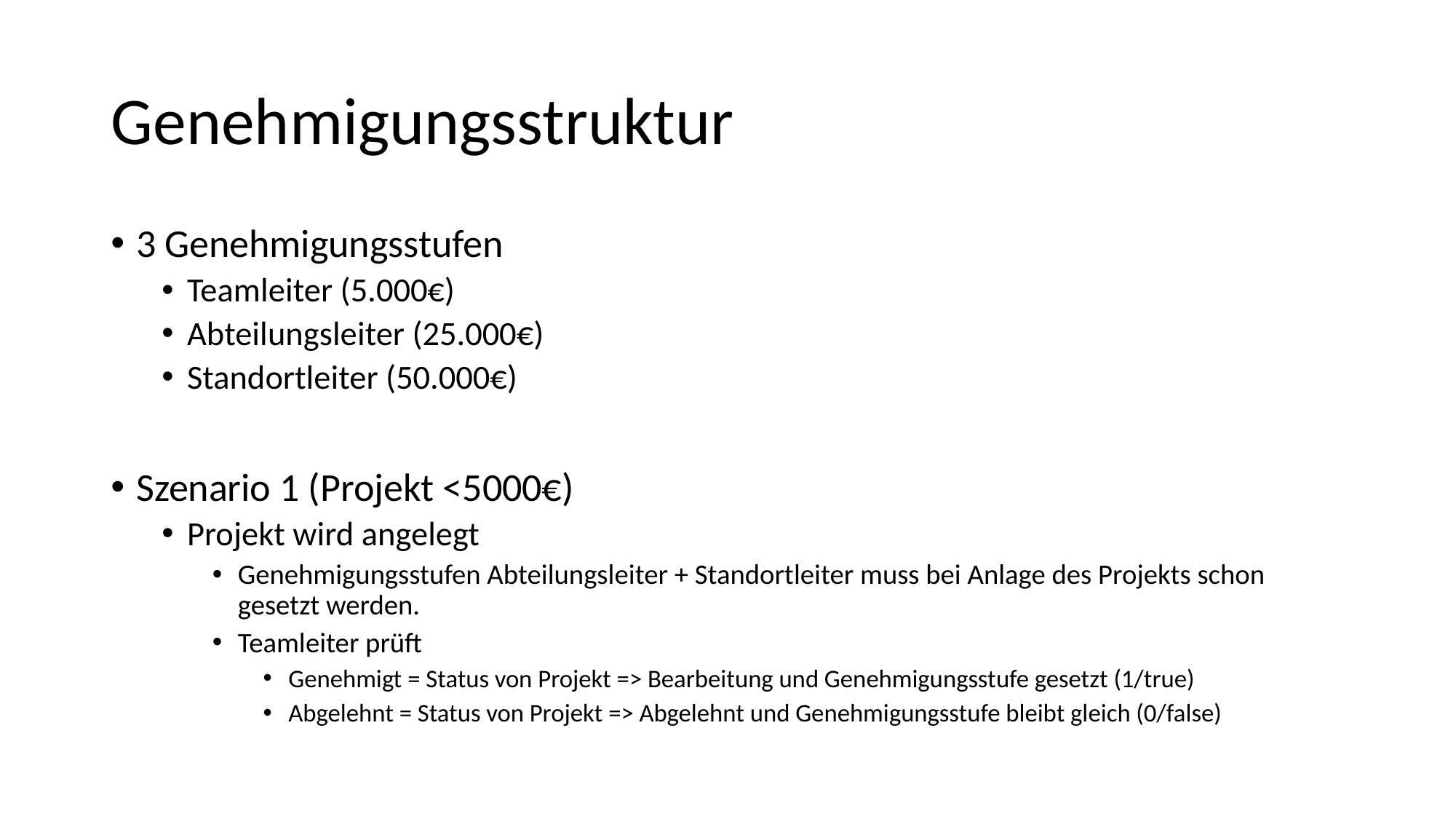

# Genehmigungsstruktur
3 Genehmigungsstufen
Teamleiter (5.000€)
Abteilungsleiter (25.000€)
Standortleiter (50.000€)

Szenario 1 (Projekt <5000€)
Projekt wird angelegt
Genehmigungsstufen Abteilungsleiter + Standortleiter muss bei Anlage des Projekts schon gesetzt werden.
Teamleiter prüft
Genehmigt = Status von Projekt => Bearbeitung und Genehmigungsstufe gesetzt (1/true)
Abgelehnt = Status von Projekt => Abgelehnt und Genehmigungsstufe bleibt gleich (0/false)